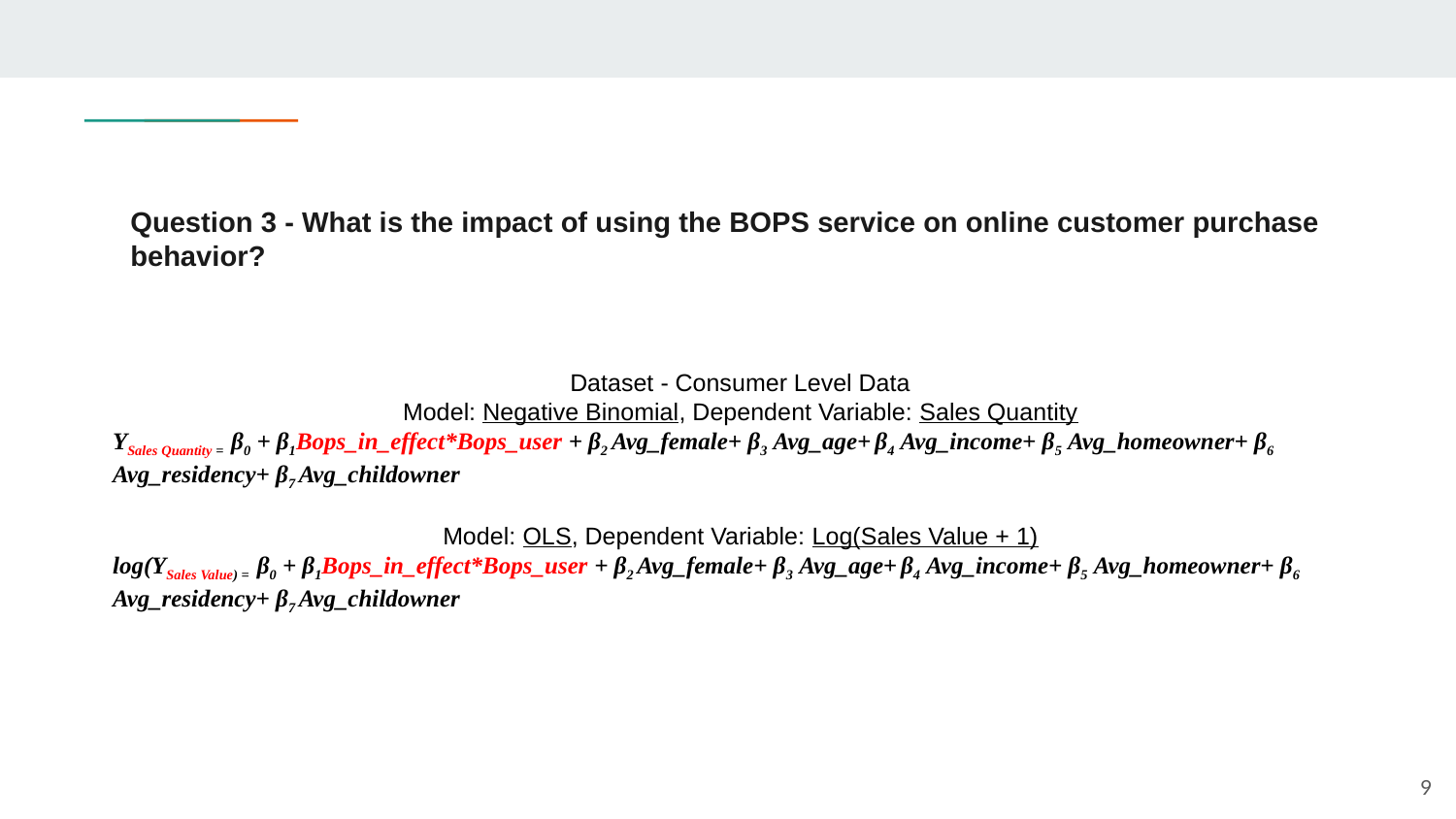

# Question 3 - What is the impact of using the BOPS service on online customer purchase behavior?
Dataset - Consumer Level Data
Model: Negative Binomial, Dependent Variable: Sales Quantity
YSales Quantity =  β0 + β1Bops_in_effect*Bops_user + β2 Avg_female+ β3 Avg_age+ β4 Avg_income+ β5 Avg_homeowner+ β6 Avg_residency+ β7 Avg_childowner

Model: OLS, Dependent Variable: Log(Sales Value + 1)
log(YSales Value) =  β0 + β1Bops_in_effect*Bops_user + β2 Avg_female+ β3 Avg_age+ β4 Avg_income+ β5 Avg_homeowner+ β6 Avg_residency+ β7 Avg_childowner

9